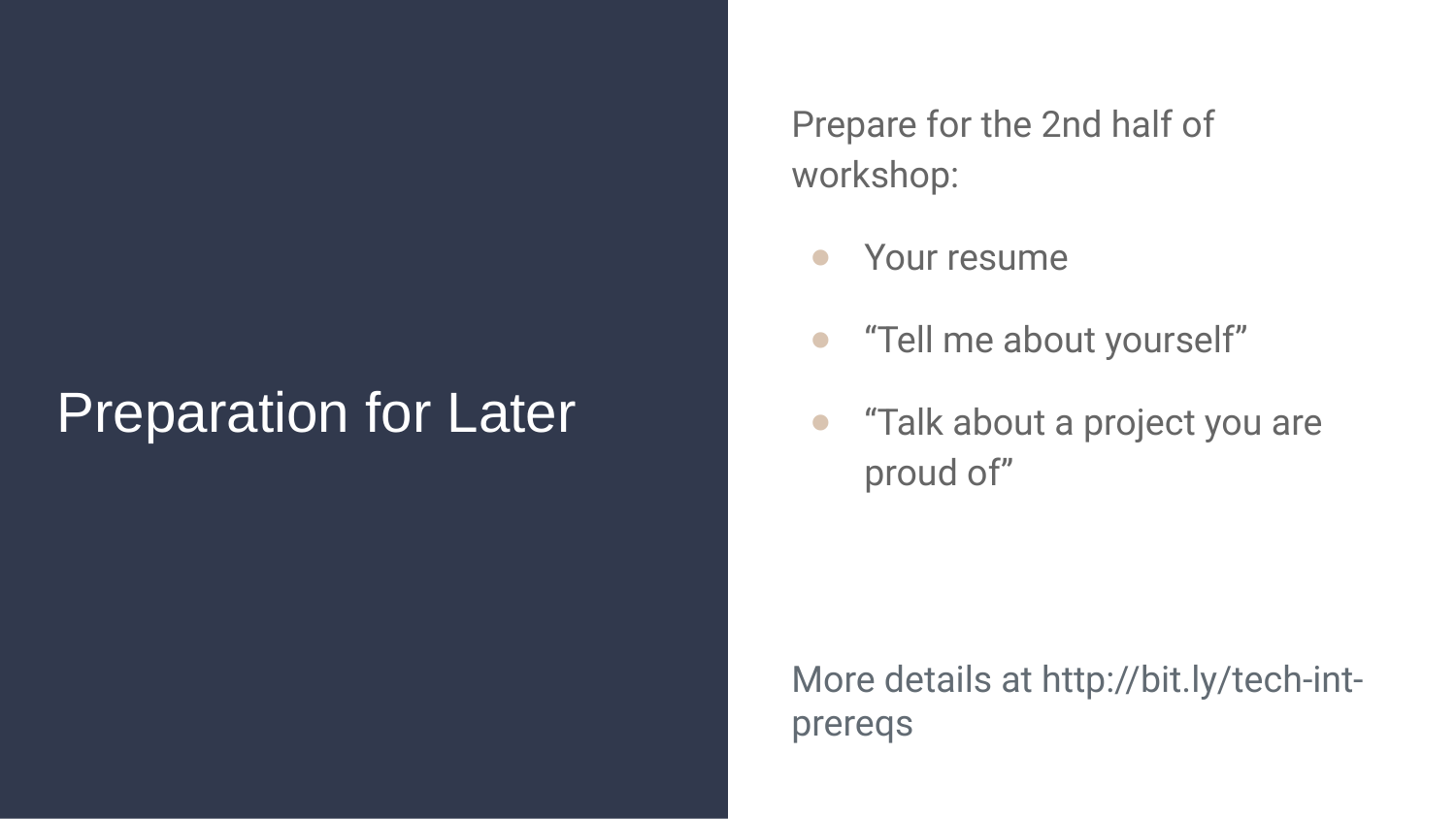

Prepare for the 2nd half of workshop:
Your resume
“Tell me about yourself”
“Talk about a project you are proud of”

More details at http://bit.ly/tech-int-prereqs
# Preparation for Later